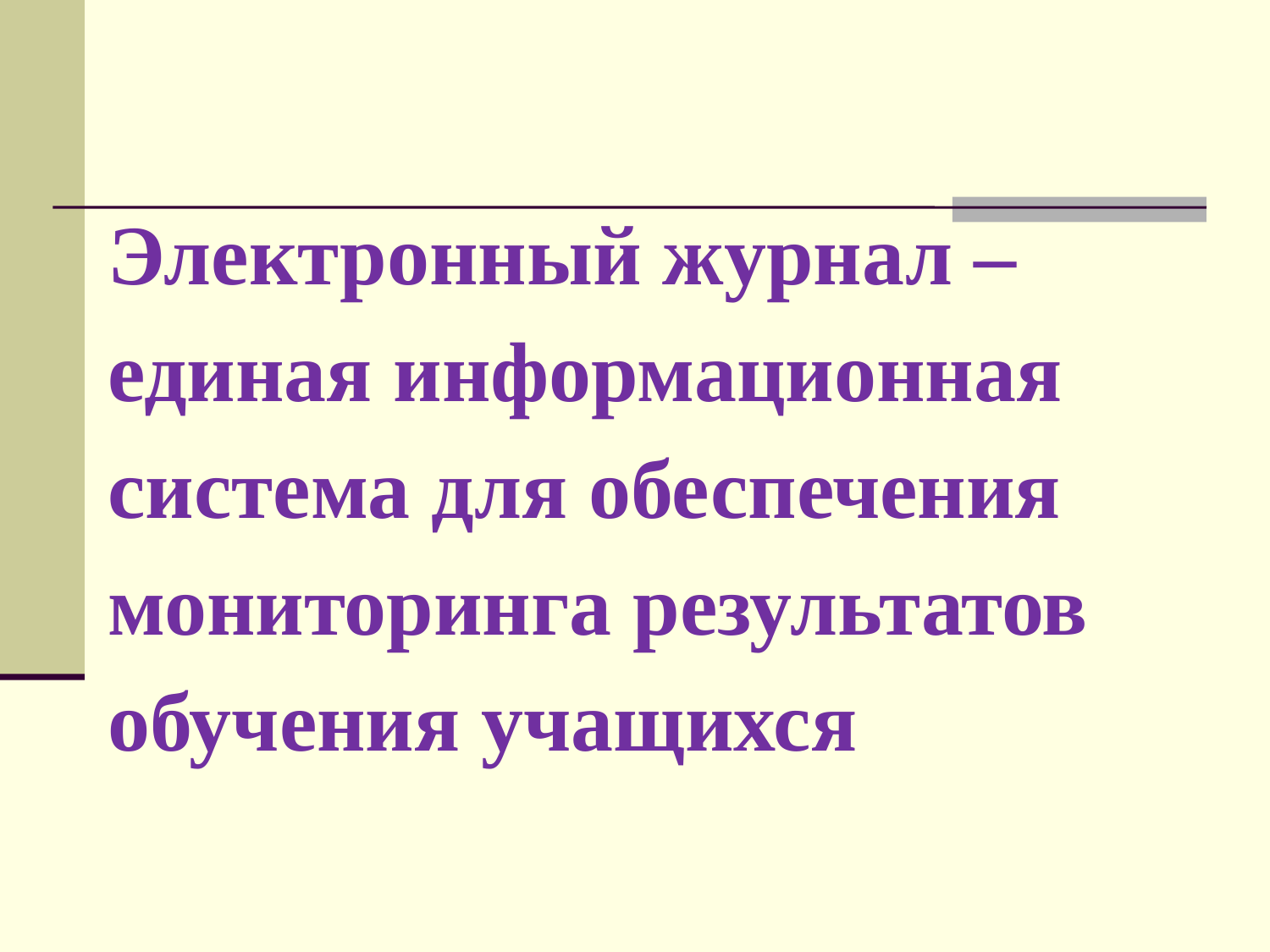

Электронный журнал – единая информационная система для обеспечения мониторинга результатов обучения учащихся